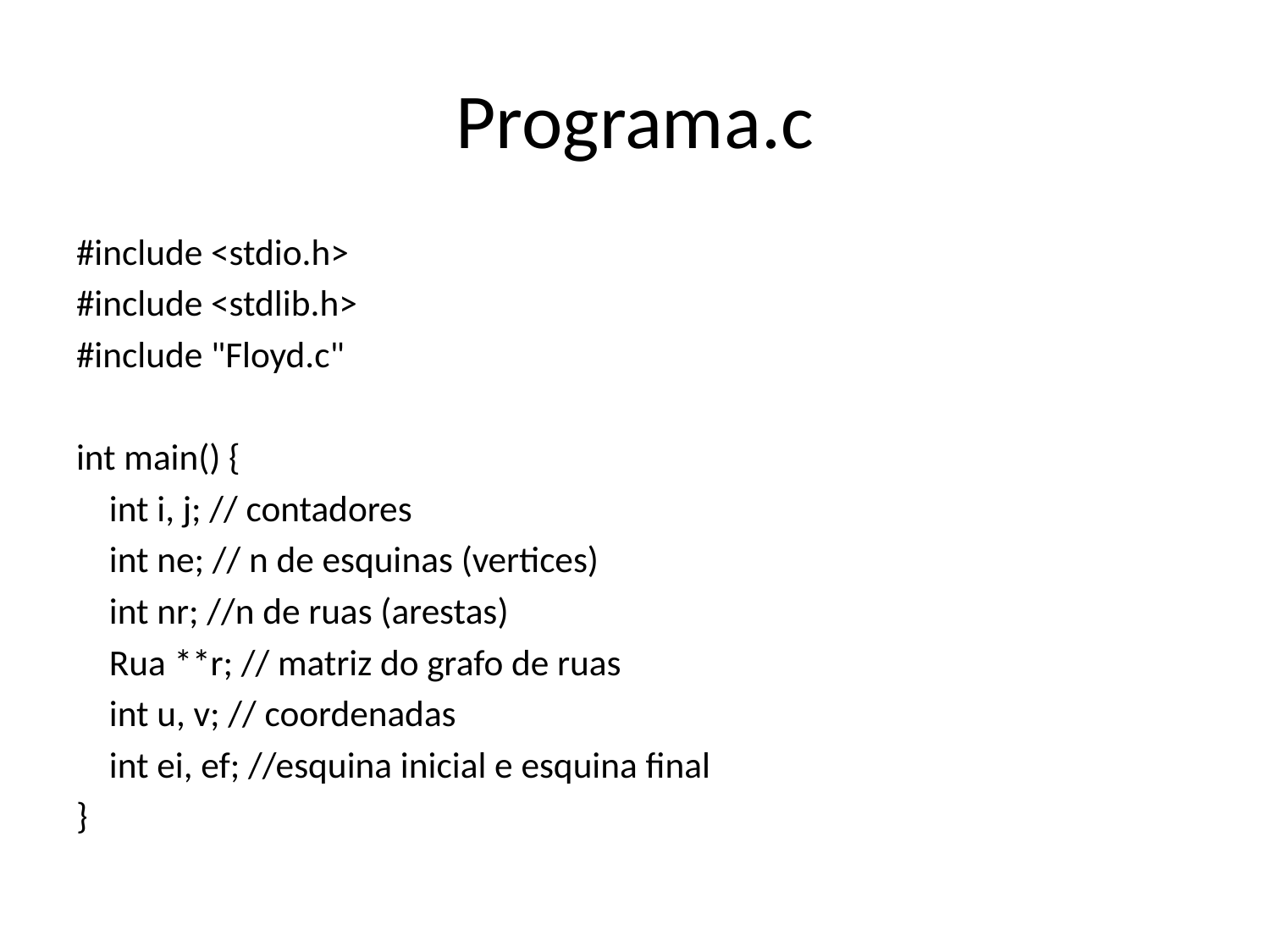

# Programa.c
#include <stdio.h>
#include <stdlib.h>
#include "Floyd.c"

int main() {
    int i, j; // contadores
    int ne; // n de esquinas (vertices)
    int nr; //n de ruas (arestas)
    Rua **r; // matriz do grafo de ruas
    int u, v; // coordenadas
    int ei, ef; //esquina inicial e esquina final
}